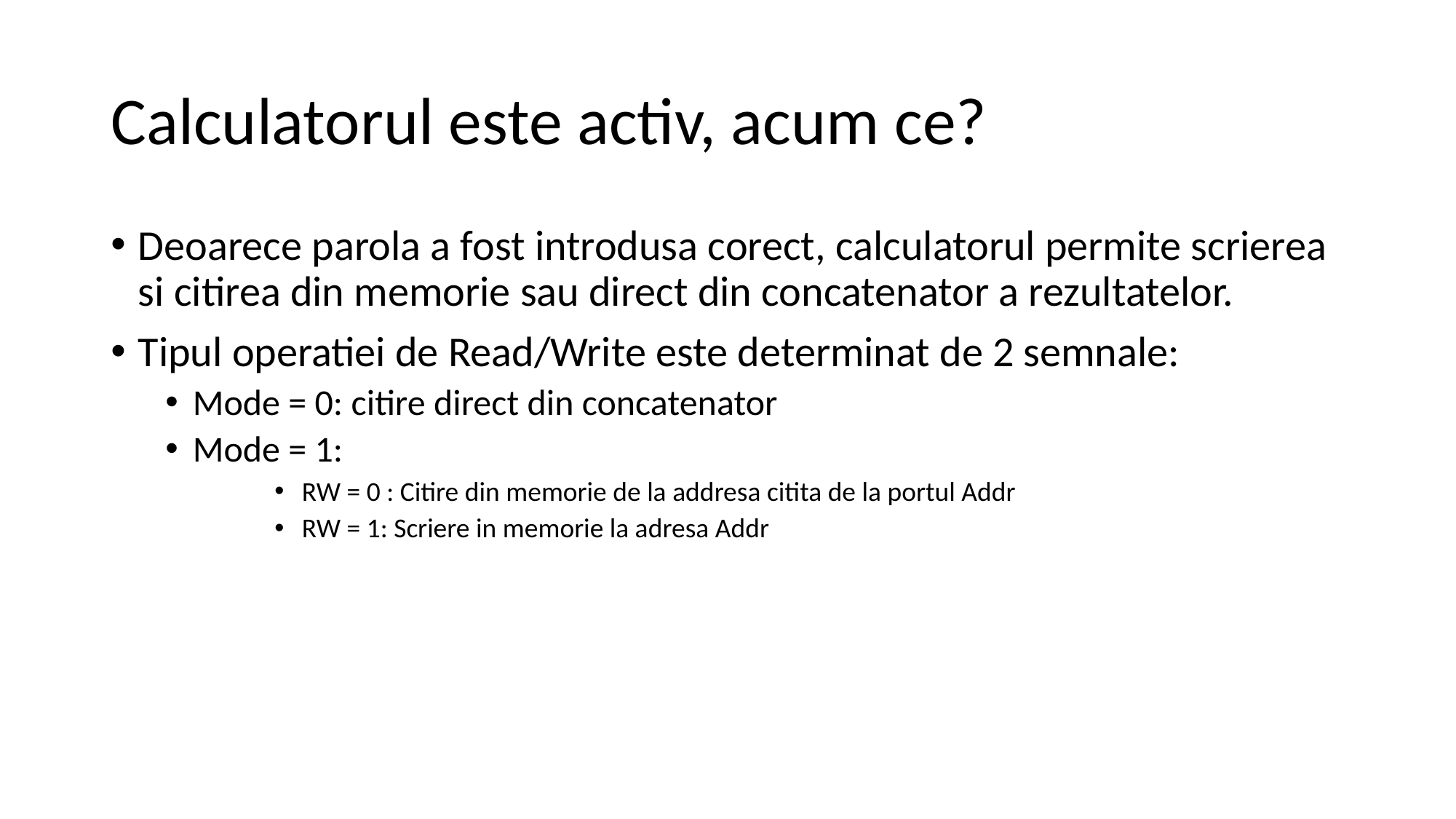

# Calculatorul este activ, acum ce?
Deoarece parola a fost introdusa corect, calculatorul permite scrierea si citirea din memorie sau direct din concatenator a rezultatelor.
Tipul operatiei de Read/Write este determinat de 2 semnale:
Mode = 0: citire direct din concatenator
Mode = 1:
RW = 0 : Citire din memorie de la addresa citita de la portul Addr
RW = 1: Scriere in memorie la adresa Addr